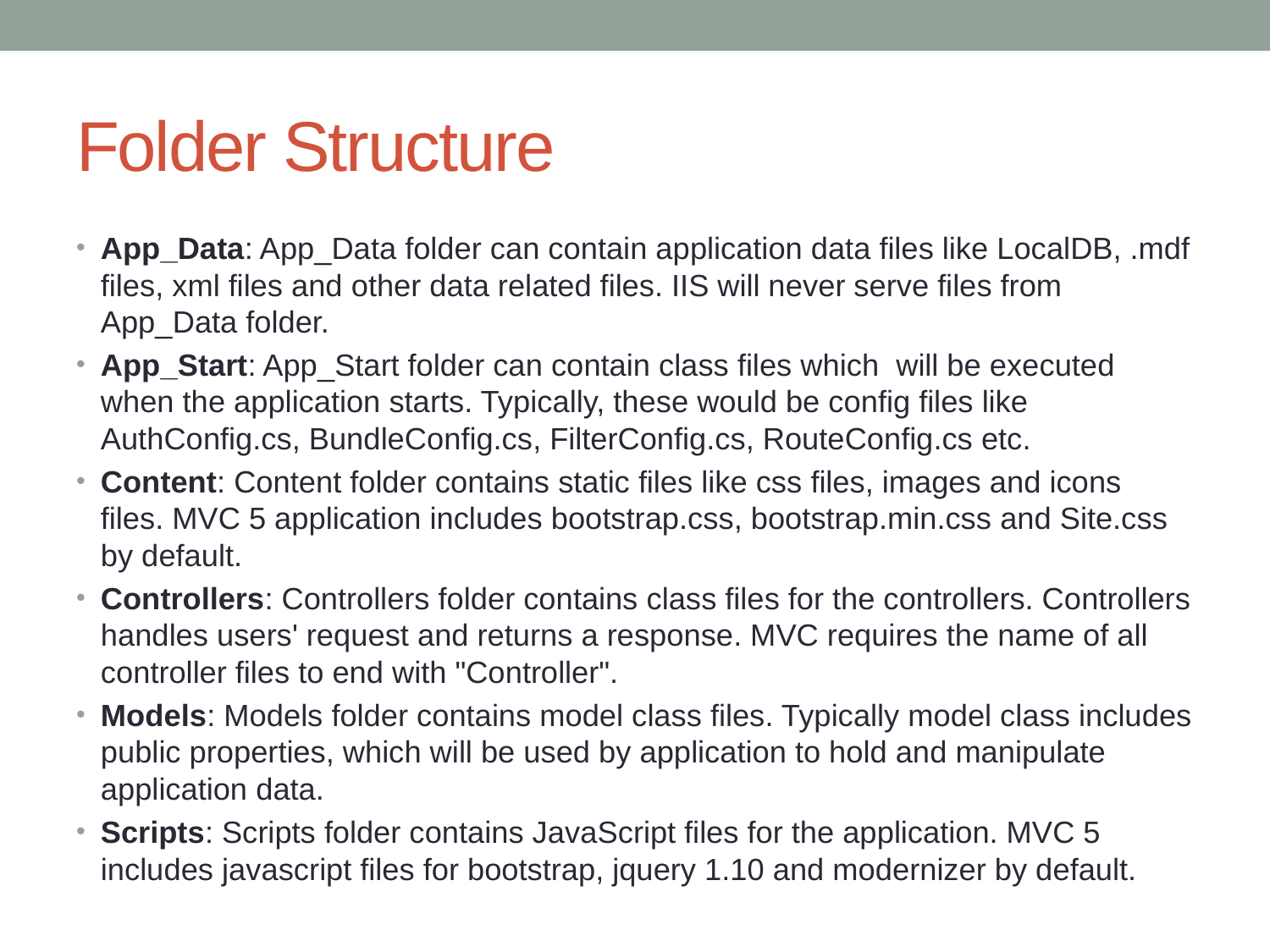

# Folder Structure
App_Data: App_Data folder can contain application data files like LocalDB, .mdf files, xml files and other data related files. IIS will never serve files from App_Data folder.
App_Start: App_Start folder can contain class files which  will be executed when the application starts. Typically, these would be config files like AuthConfig.cs, BundleConfig.cs, FilterConfig.cs, RouteConfig.cs etc.
Content: Content folder contains static files like css files, images and icons files. MVC 5 application includes bootstrap.css, bootstrap.min.css and Site.css by default.
Controllers: Controllers folder contains class files for the controllers. Controllers handles users' request and returns a response. MVC requires the name of all controller files to end with "Controller".
Models: Models folder contains model class files. Typically model class includes public properties, which will be used by application to hold and manipulate application data.
Scripts: Scripts folder contains JavaScript files for the application. MVC 5 includes javascript files for bootstrap, jquery 1.10 and modernizer by default.